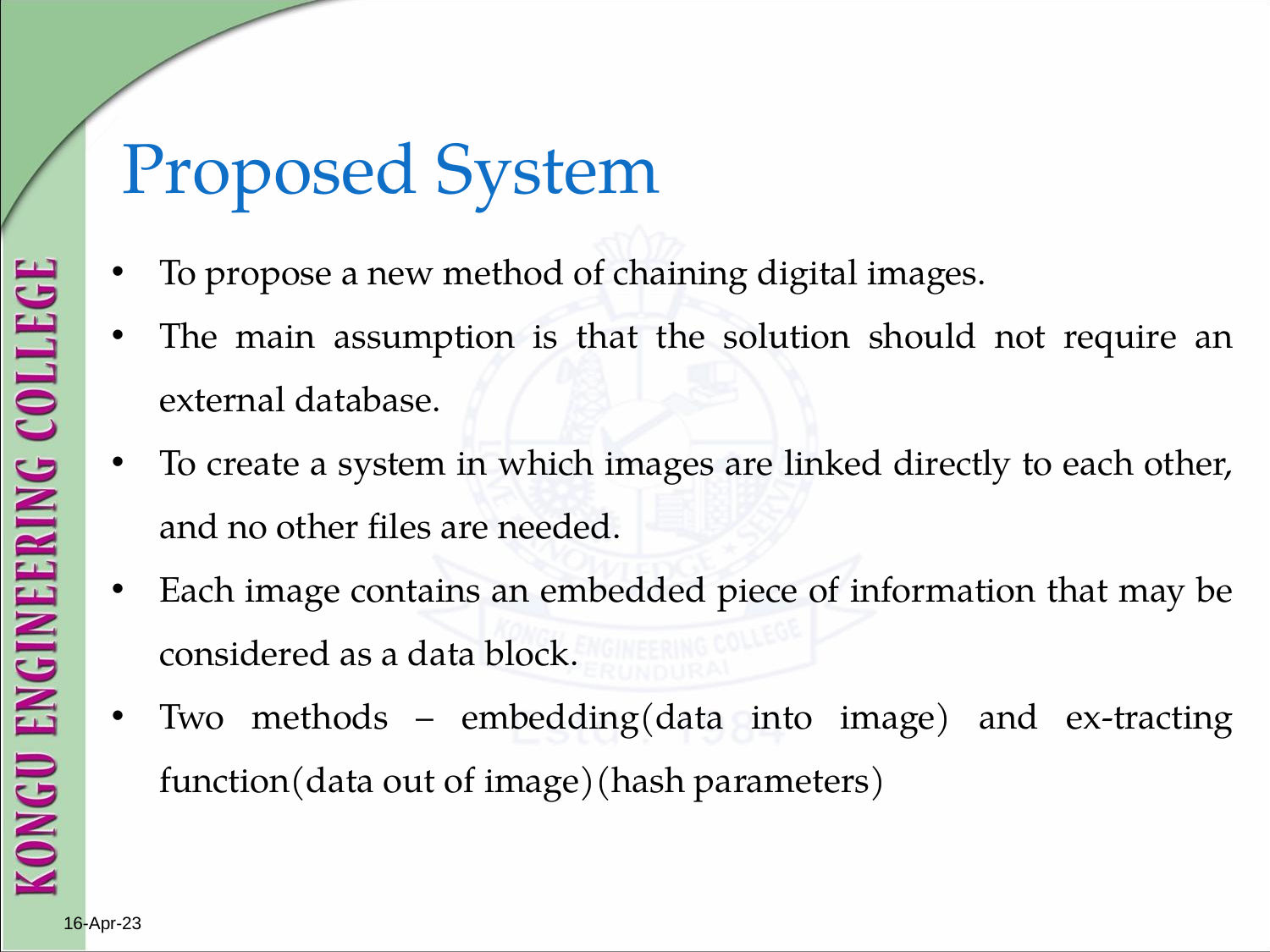

Proposed System
To propose a new method of chaining digital images.
The main assumption is that the solution should not require an external database.
To create a system in which images are linked directly to each other, and no other ﬁles are needed.
Each image contains an embedded piece of information that may be considered as a data block.
Two methods – embedding(data into image) and ex-tracting function(data out of image)(hash parameters)

16-Apr-23